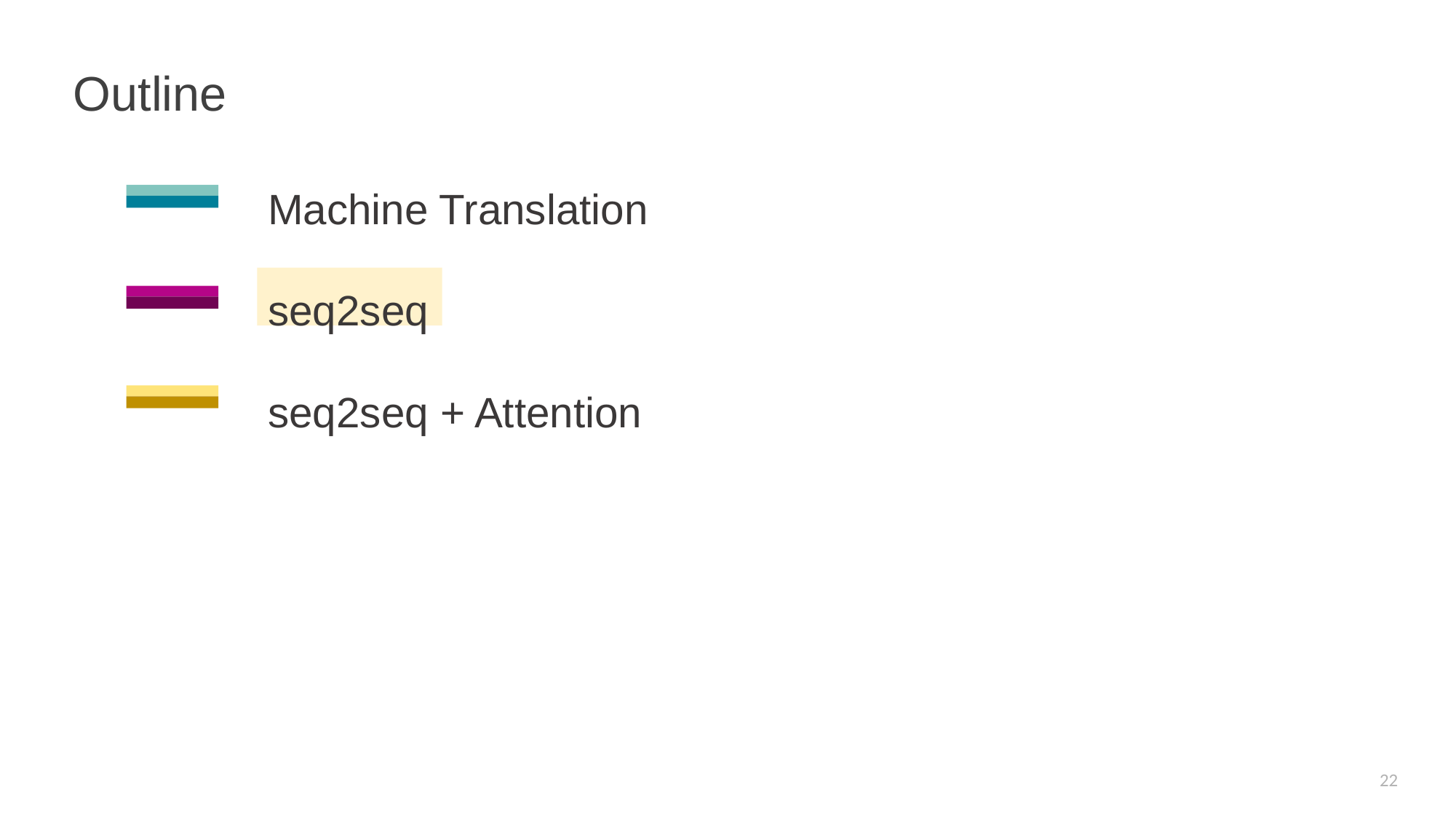

Outline
Machine Translation
seq2seq
seq2seq + Attention

22